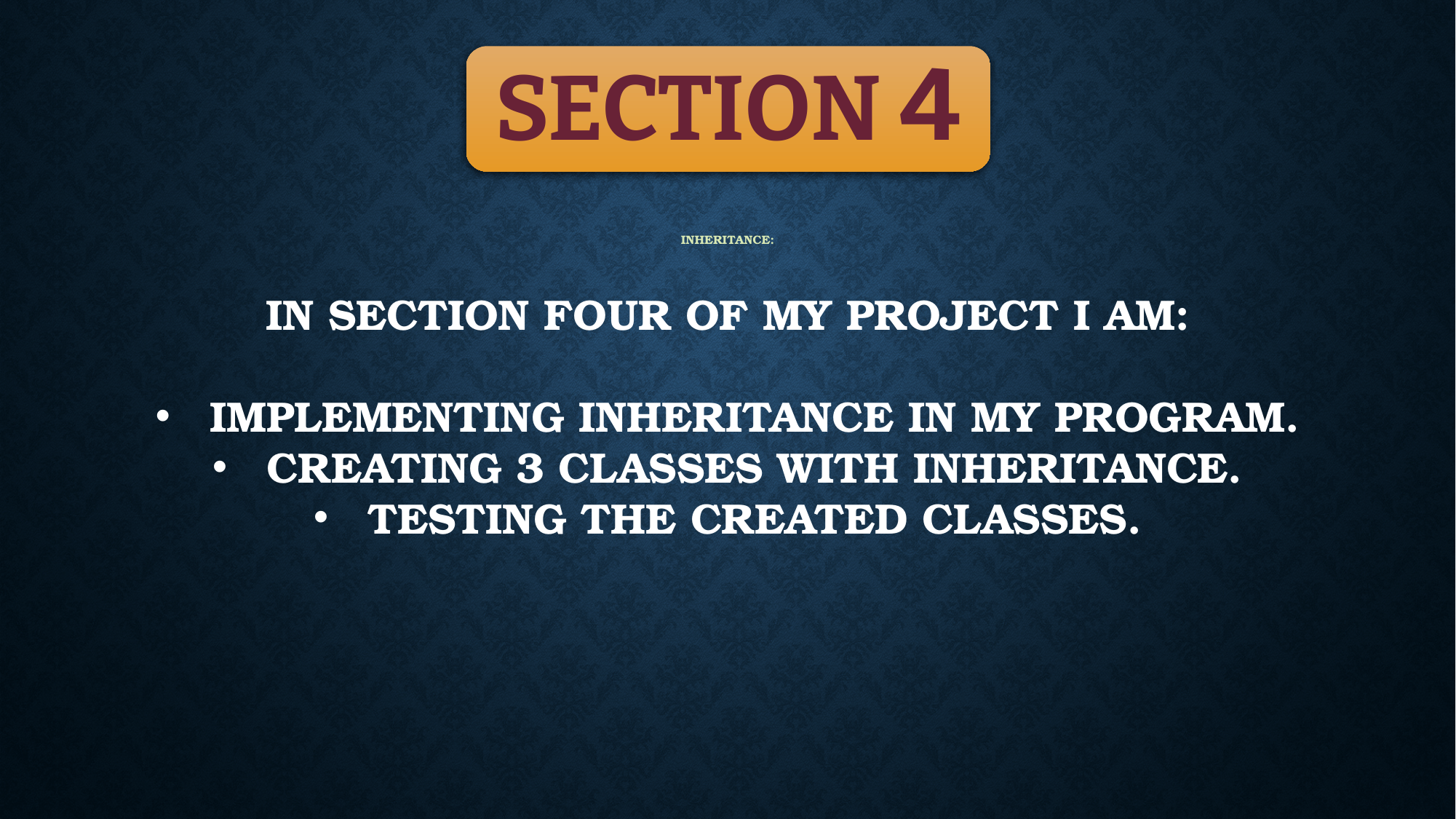

SECTION 4

# inheritance:
In section four of my project I am:

Implementing inheritance in my program.
Creating 3 classes with inheritance.
Testing the created classes.